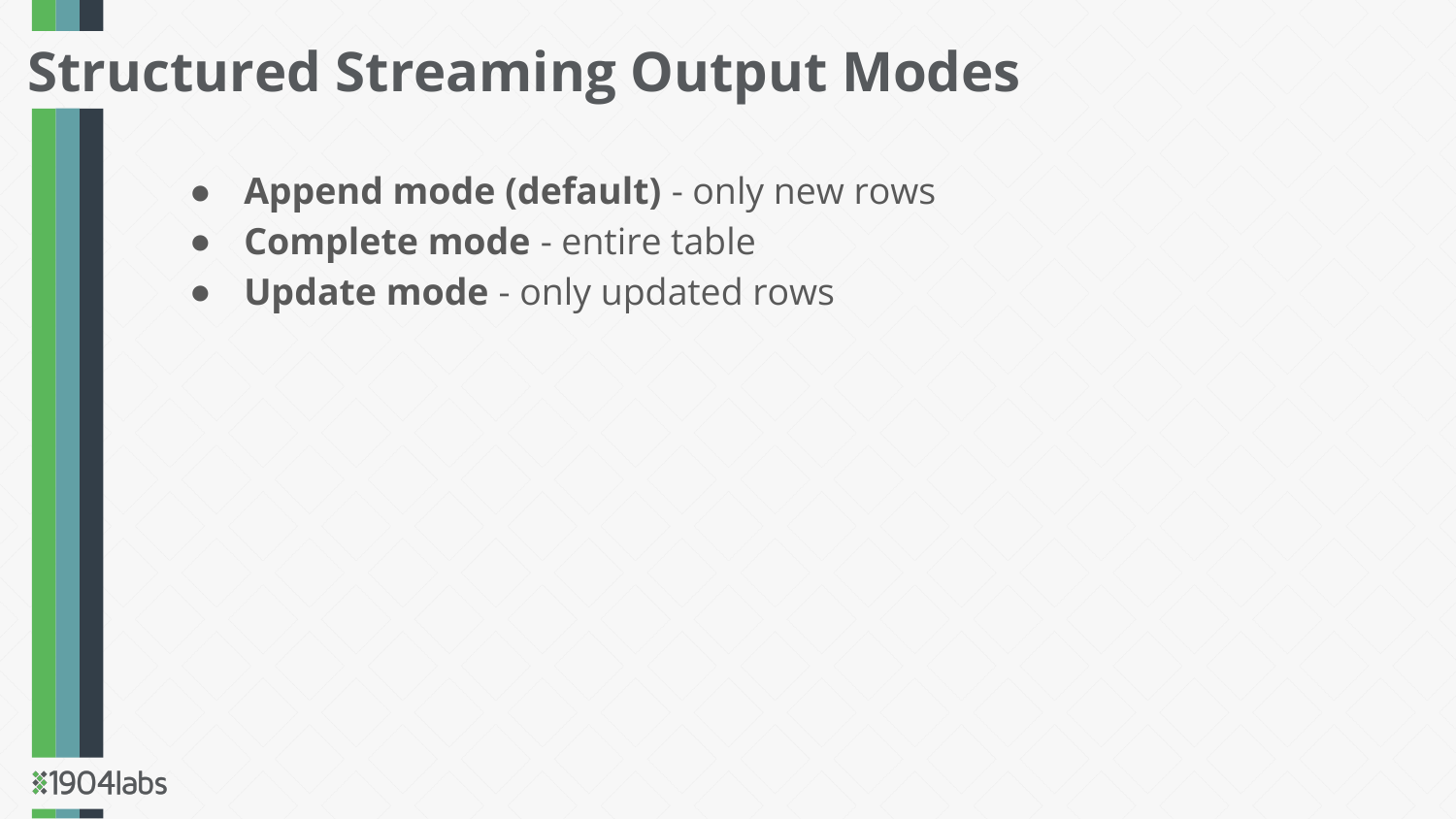

Structured Streaming Output Modes
Append mode (default) - only new rows
Complete mode - entire table
Update mode - only updated rows